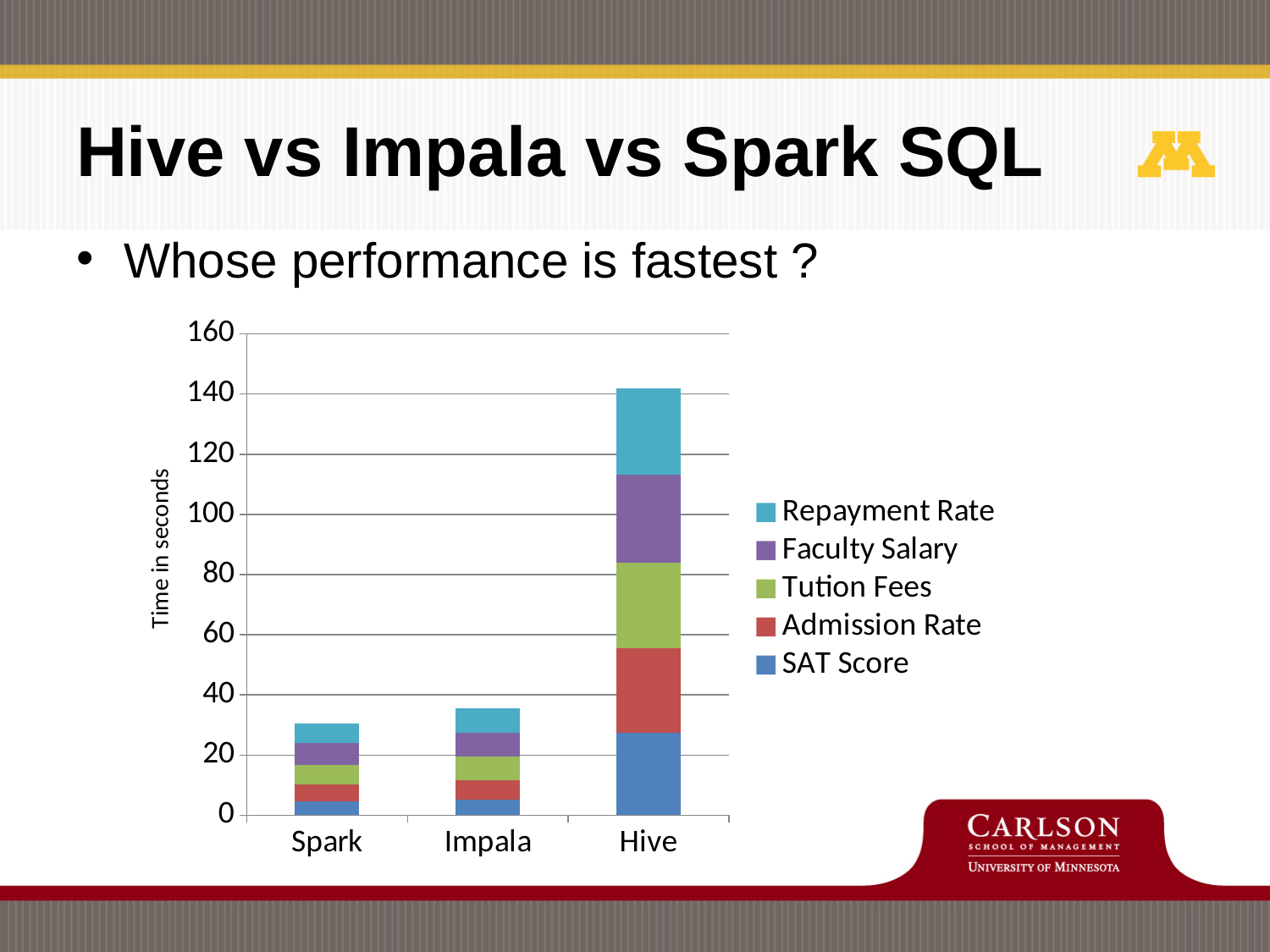

Hive vs Impala vs Spark SQL
Whose performance is fastest ?

### Chart

| Category | SAT Score | Admission Rate | Tution Fees | Faculty Salary | Repayment Rate |
|---|---|---|---|---|---|
| Spark | 4.7 | 5.68 | 6.44 | 7.11 | 6.52 |
| Impala | 5.2 | 6.45 | 7.87 | 8.02 | 7.9 |
| Hive | 27.45 | 27.98 | 28.5 | 29.3 | 28.74 |
Time in seconds